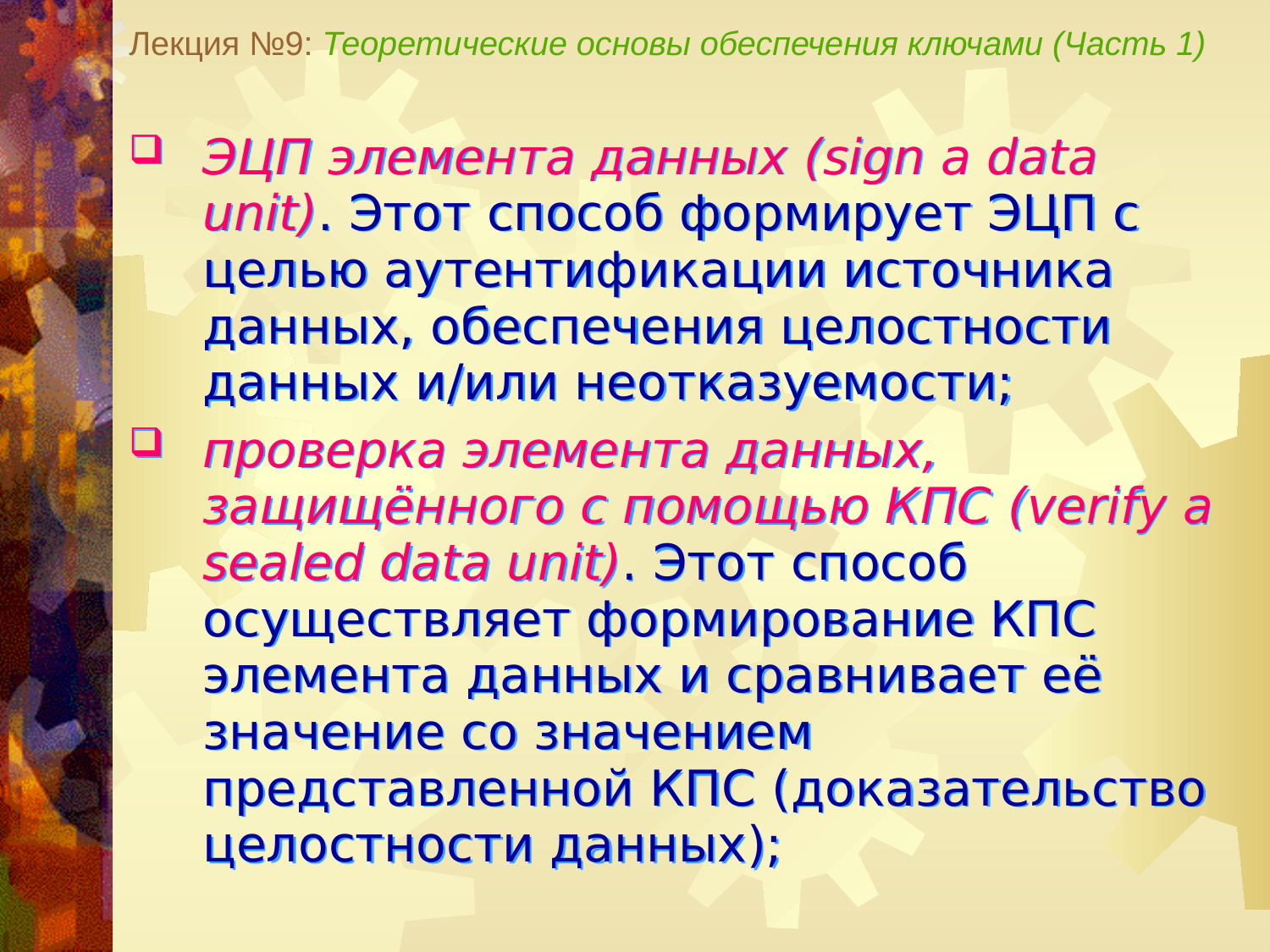

Лекция №9: Теоретические основы обеспечения ключами (Часть 1)
ЭЦП элемента данных (sign a data unit). Этот способ формирует ЭЦП с целью аутентификации источника данных, обеспечения целостности данных и/или неотказуемости;
проверка элемента данных, защищённого с помощью КПС (verify a sealed data unit). Этот способ осуществляет формирование КПС элемента данных и сравнивает её значение со значением представленной КПС (доказательство целостности данных);